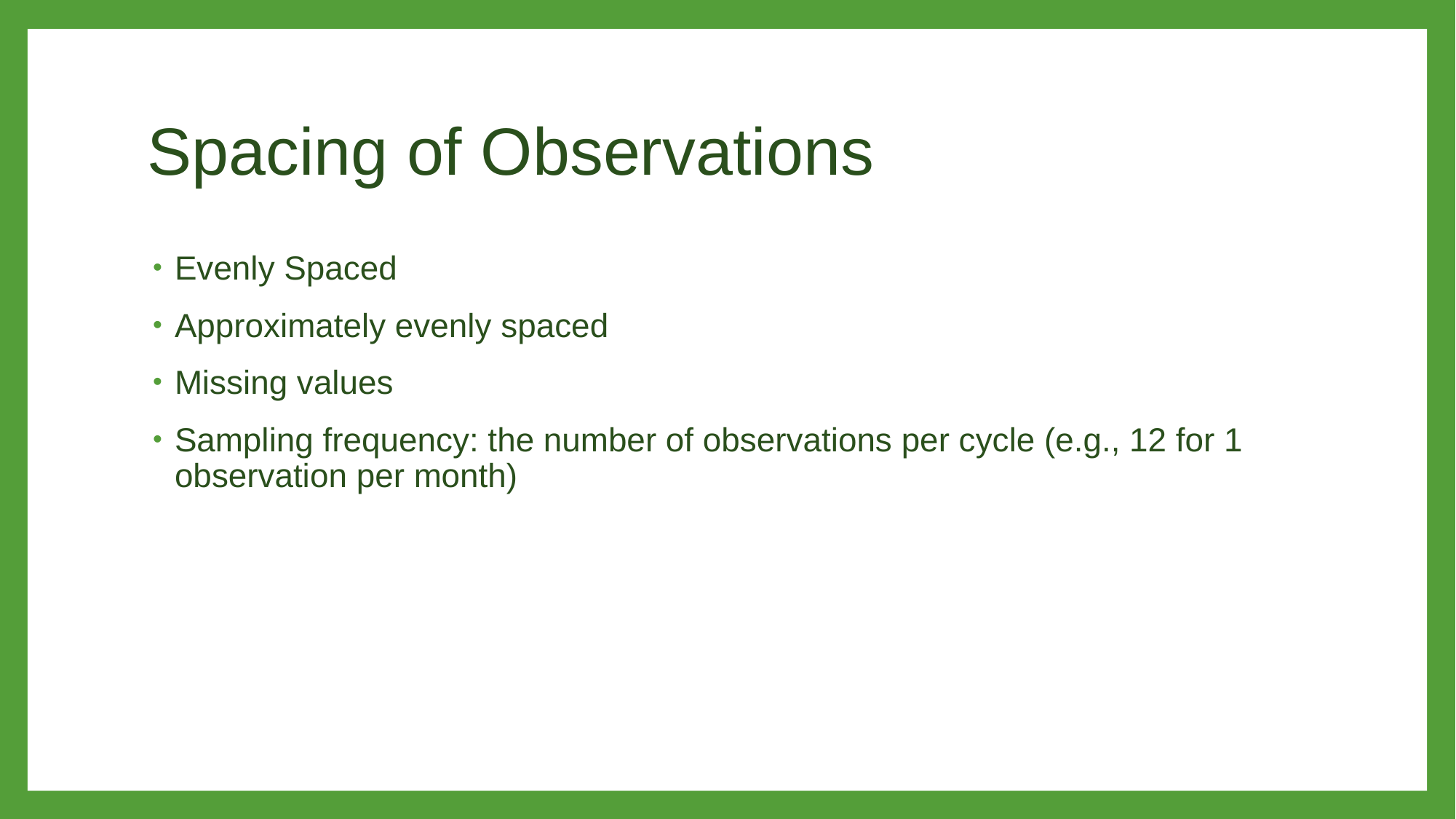

# Spacing of Observations
Evenly Spaced
Approximately evenly spaced
Missing values
Sampling frequency: the number of observations per cycle (e.g., 12 for 1 observation per month)